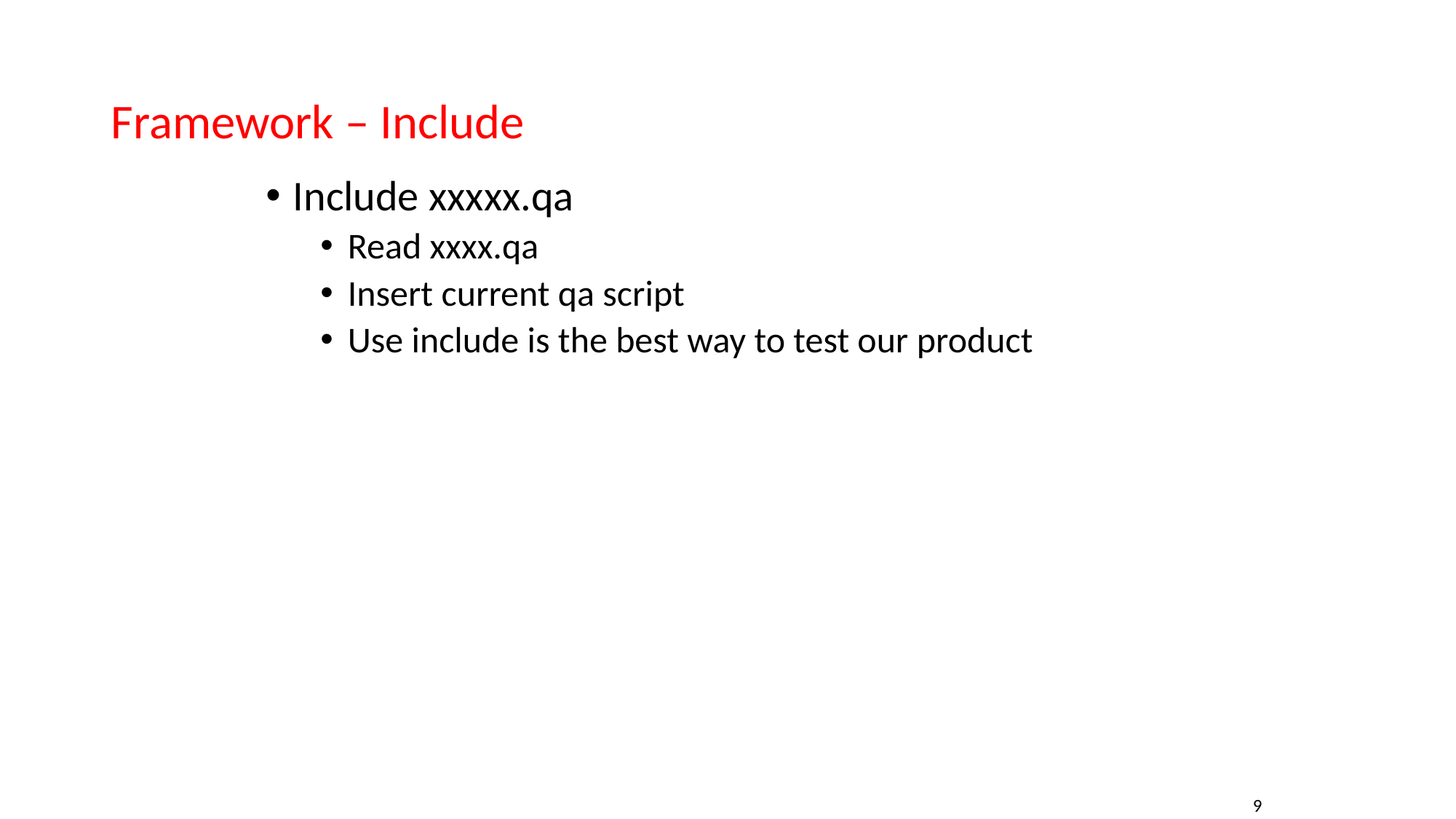

# Framework – Include
Include xxxxx.qa
Read xxxx.qa
Insert current qa script
Use include is the best way to test our product
9